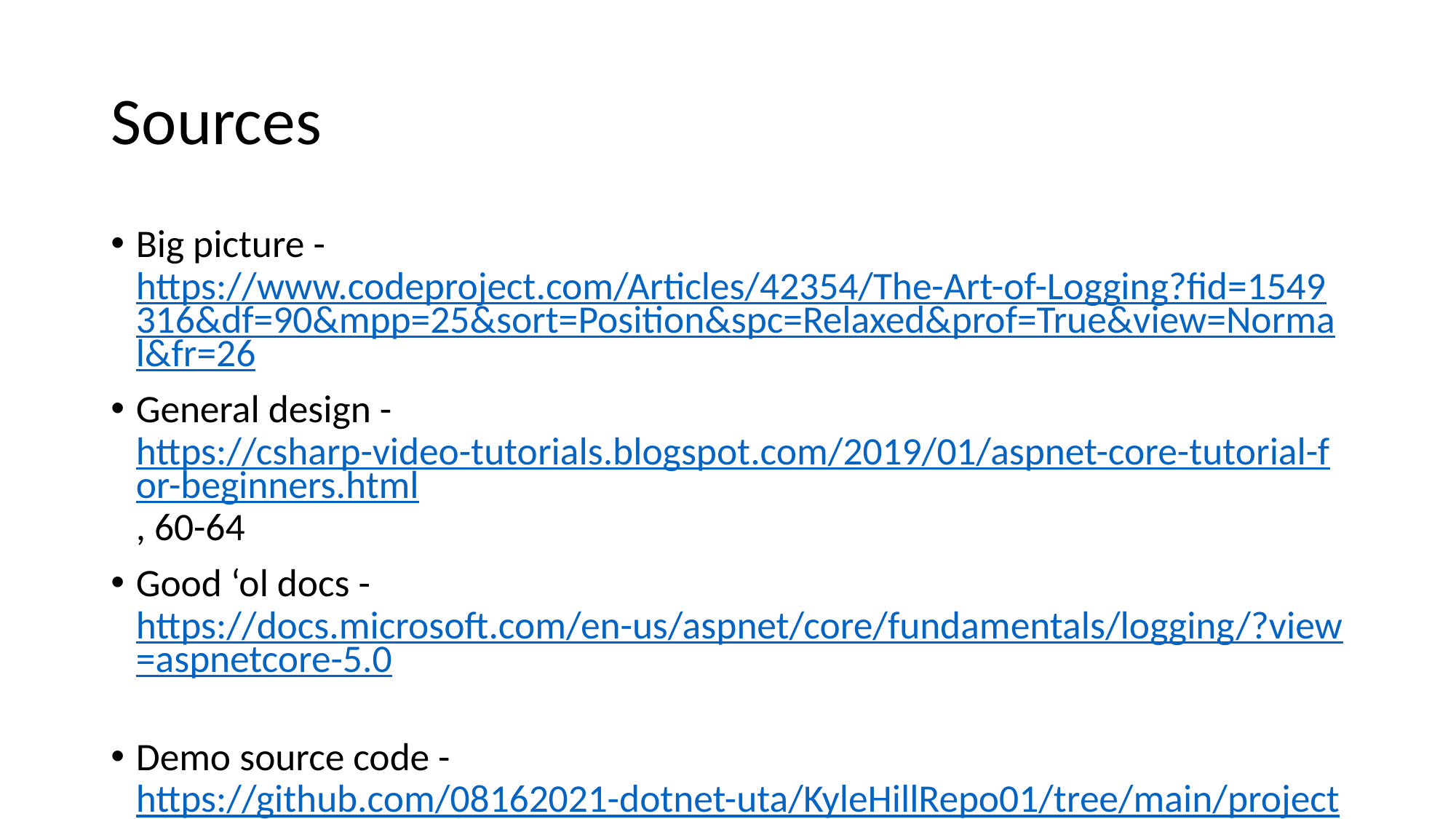

# Sources
Big picture - https://www.codeproject.com/Articles/42354/The-Art-of-Logging?fid=1549316&df=90&mpp=25&sort=Position&spc=Relaxed&prof=True&view=Normal&fr=26
General design - https://csharp-video-tutorials.blogspot.com/2019/01/aspnet-core-tutorial-for-beginners.html, 60-64
Good ‘ol docs - https://docs.microsoft.com/en-us/aspnet/core/fundamentals/logging/?view=aspnetcore-5.0
Demo source code - https://github.com/08162021-dotnet-uta/KyleHillRepo01/tree/main/projects/Project1.StoreApplication